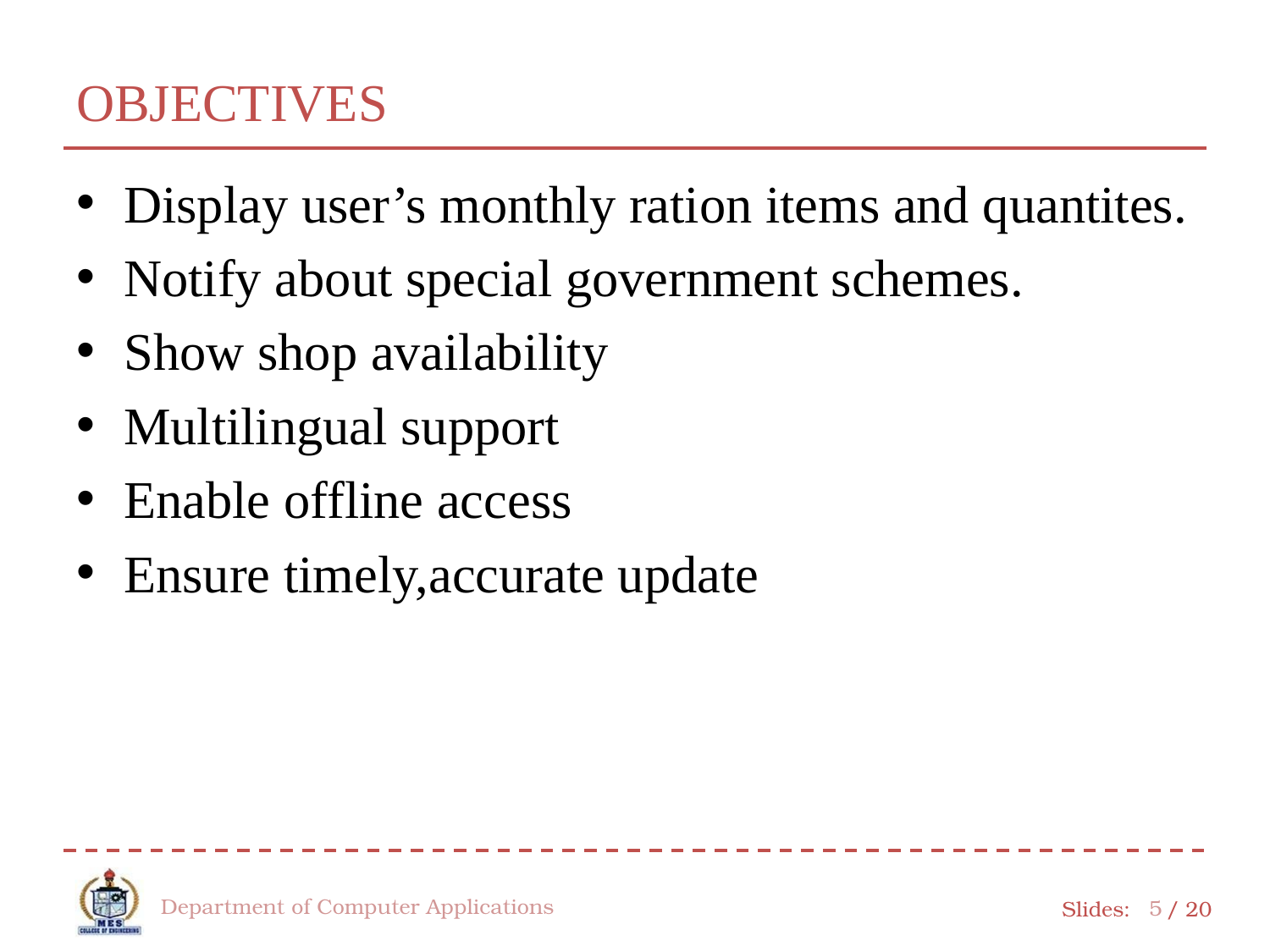

# OBJECTIVES
Display user’s monthly ration items and quantites.
Notify about special government schemes.
Show shop availability
Multilingual support
Enable offline access
Ensure timely,accurate update
Department of Computer Applications
5